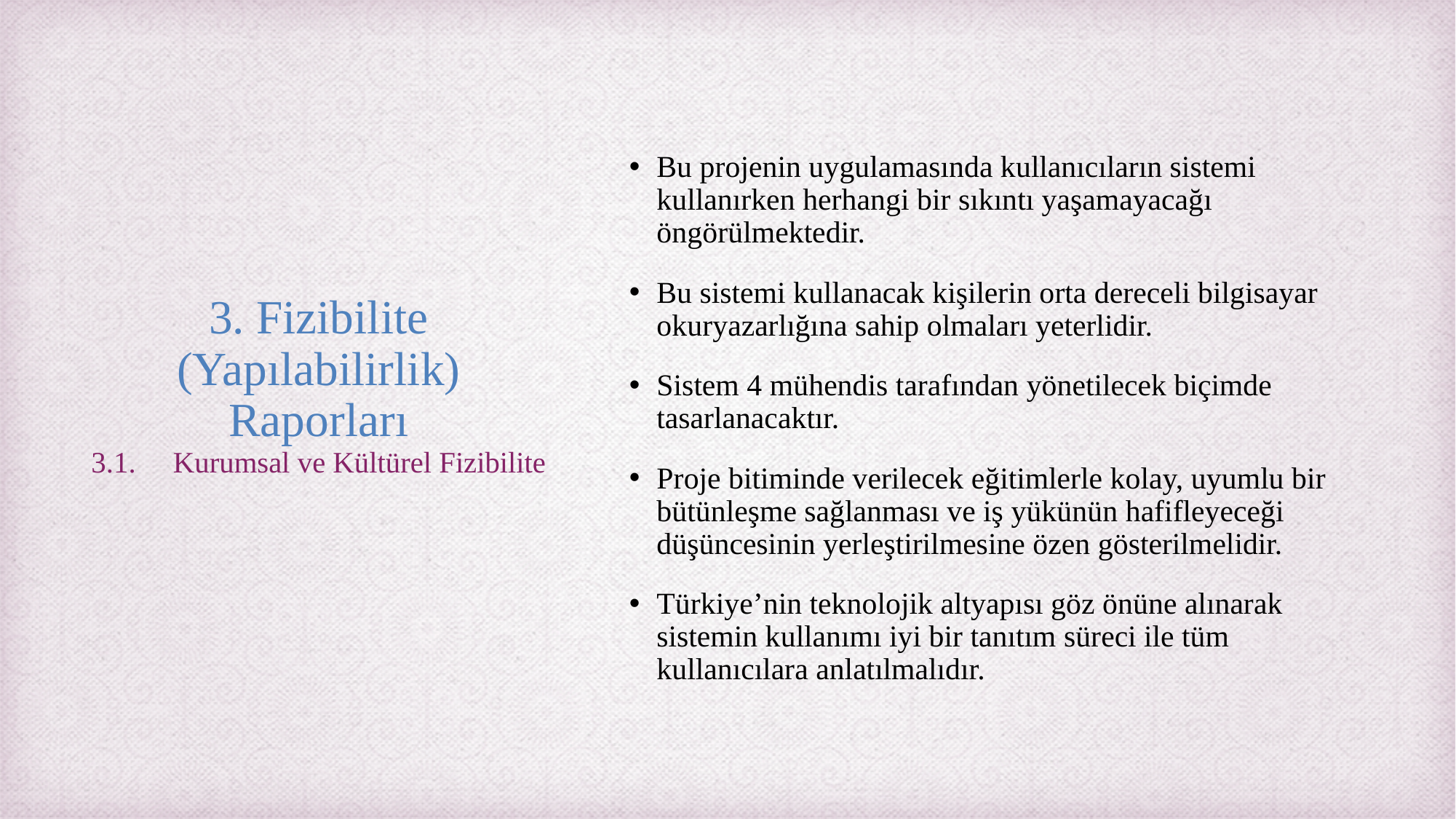

Bu projenin uygulamasında kullanıcıların sistemi kullanırken herhangi bir sıkıntı yaşamayacağı öngörülmektedir.
Bu sistemi kullanacak kişilerin orta dereceli bilgisayar okuryazarlığına sahip olmaları yeterlidir.
Sistem 4 mühendis tarafından yönetilecek biçimde tasarlanacaktır.
Proje bitiminde verilecek eğitimlerle kolay, uyumlu bir bütünleşme sağlanması ve iş yükünün hafifleyeceği düşüncesinin yerleştirilmesine özen gösterilmelidir.
Türkiye’nin teknolojik altyapısı göz önüne alınarak sistemin kullanımı iyi bir tanıtım süreci ile tüm kullanıcılara anlatılmalıdır.
# 3. Fizibilite (Yapılabilirlik) Raporları 3.1.     Kurumsal ve Kültürel Fizibilite